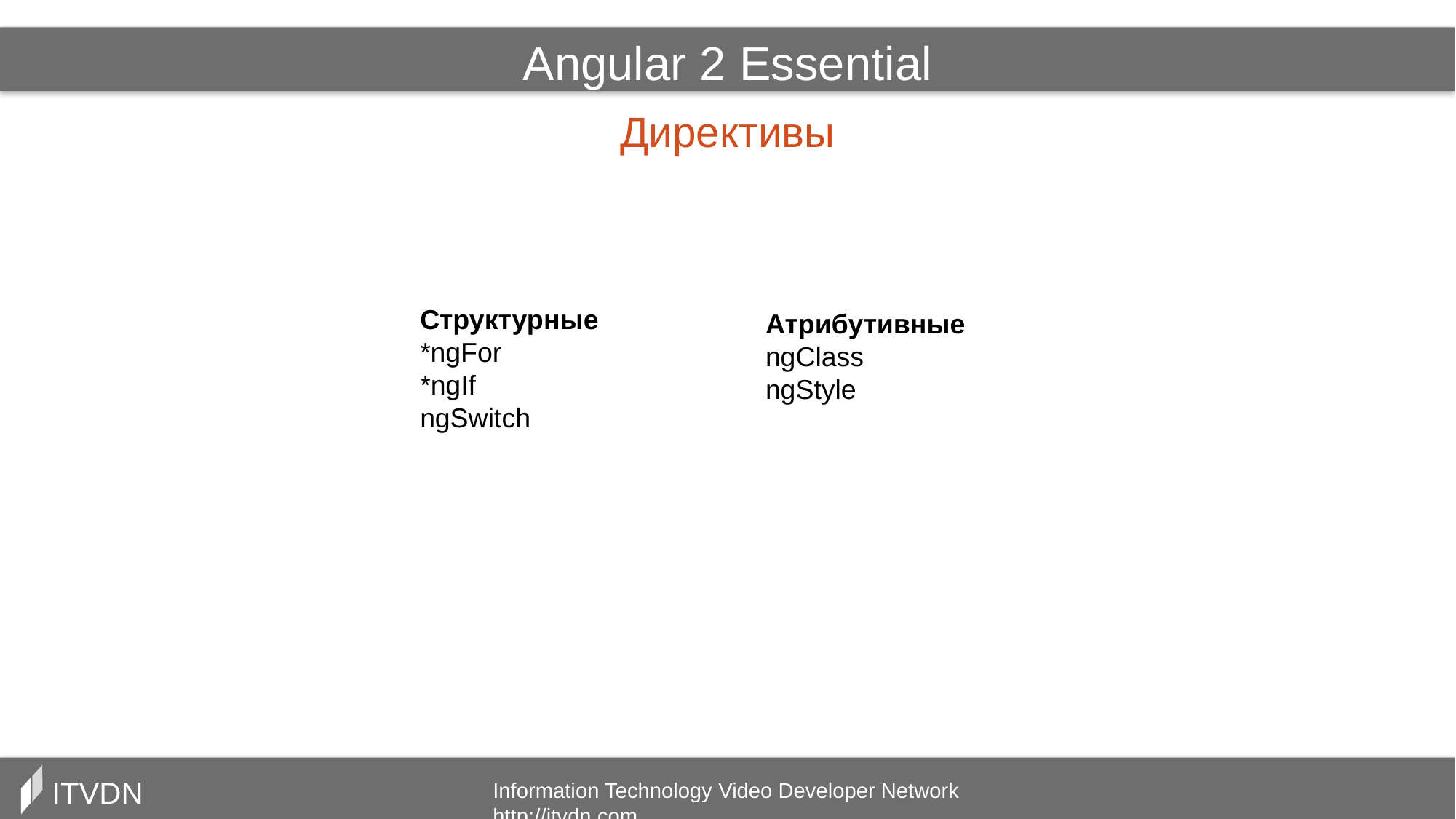

Angular 2 Essential
Директивы
Структурные
*ngFor
*ngIf
ngSwitch
Атрибутивные
ngClass
ngStyle

ITVDN
Information Technology Video Developer Network                                                       http://itvdn.com